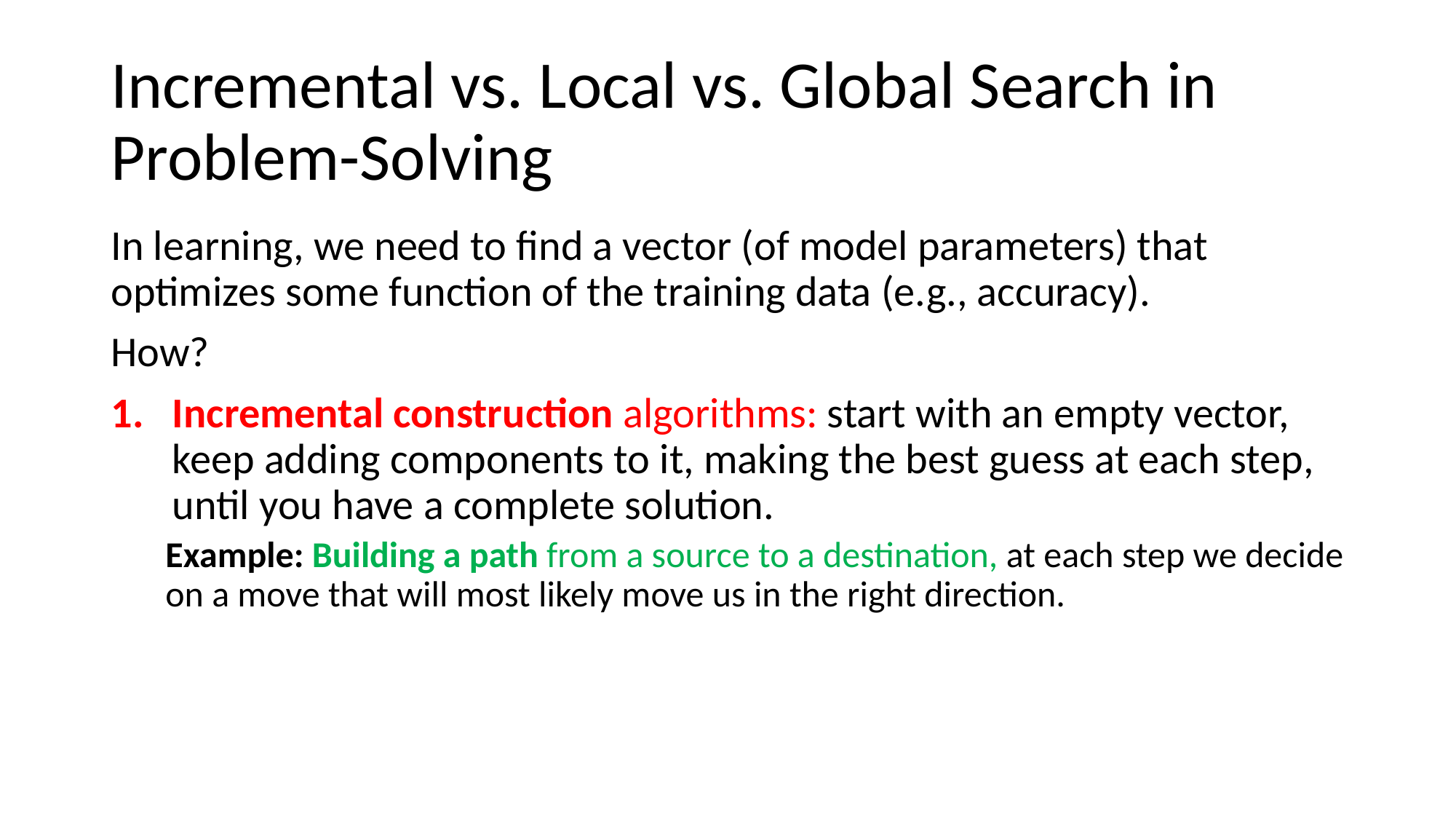

# Incremental vs. Local vs. Global Search in Problem-Solving
In learning, we need to find a vector (of model parameters) that optimizes some function of the training data (e.g., accuracy).
How?
Incremental construction algorithms: start with an empty vector, keep adding components to it, making the best guess at each step, until you have a complete solution.
Example: Building a path from a source to a destination, at each step we decide on a move that will most likely move us in the right direction.